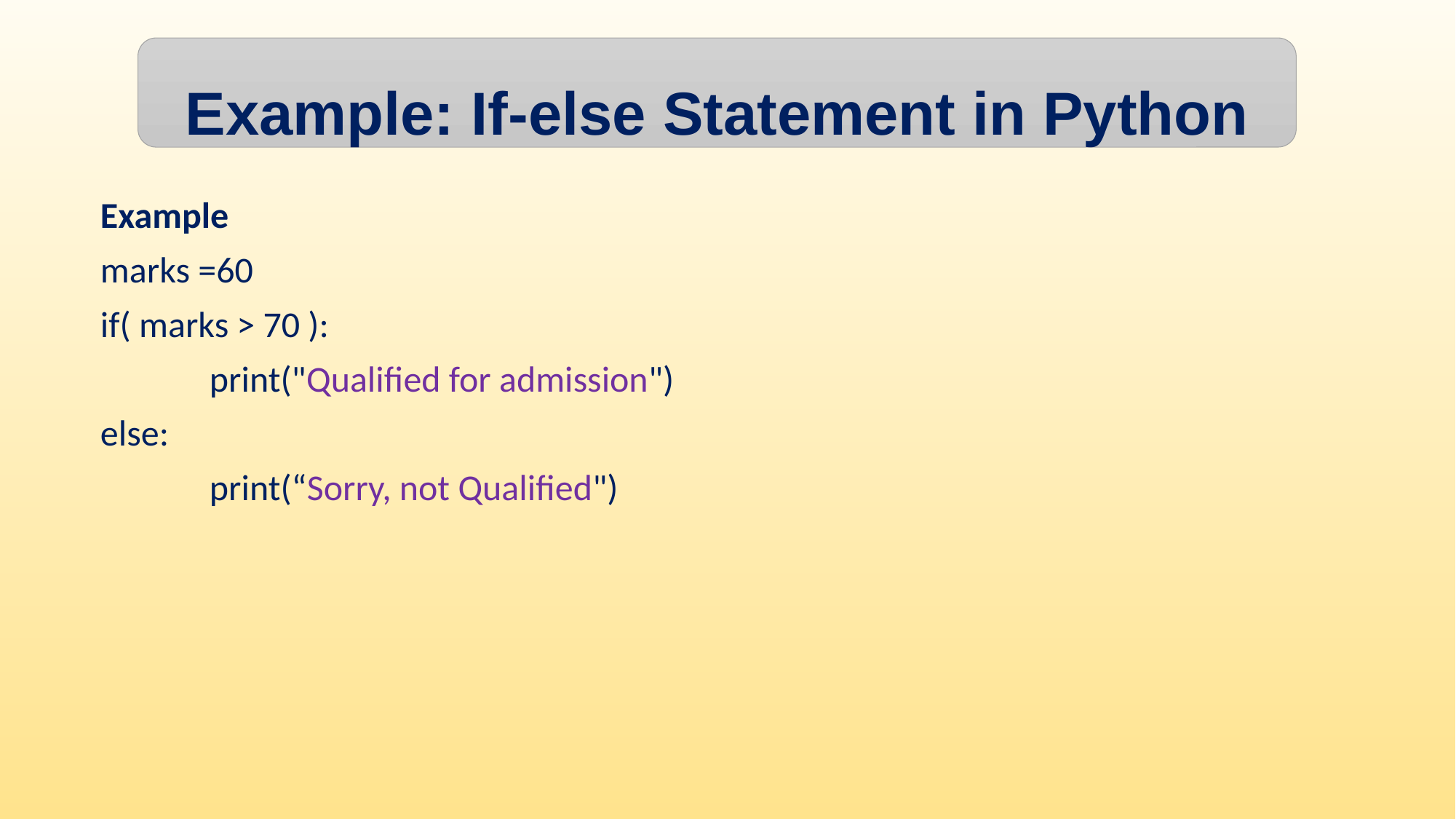

Example: If-else Statement in Python
Example
marks =60
if( marks > 70 ):
	print("Qualified for admission")
else:
	print(“Sorry, not Qualified")